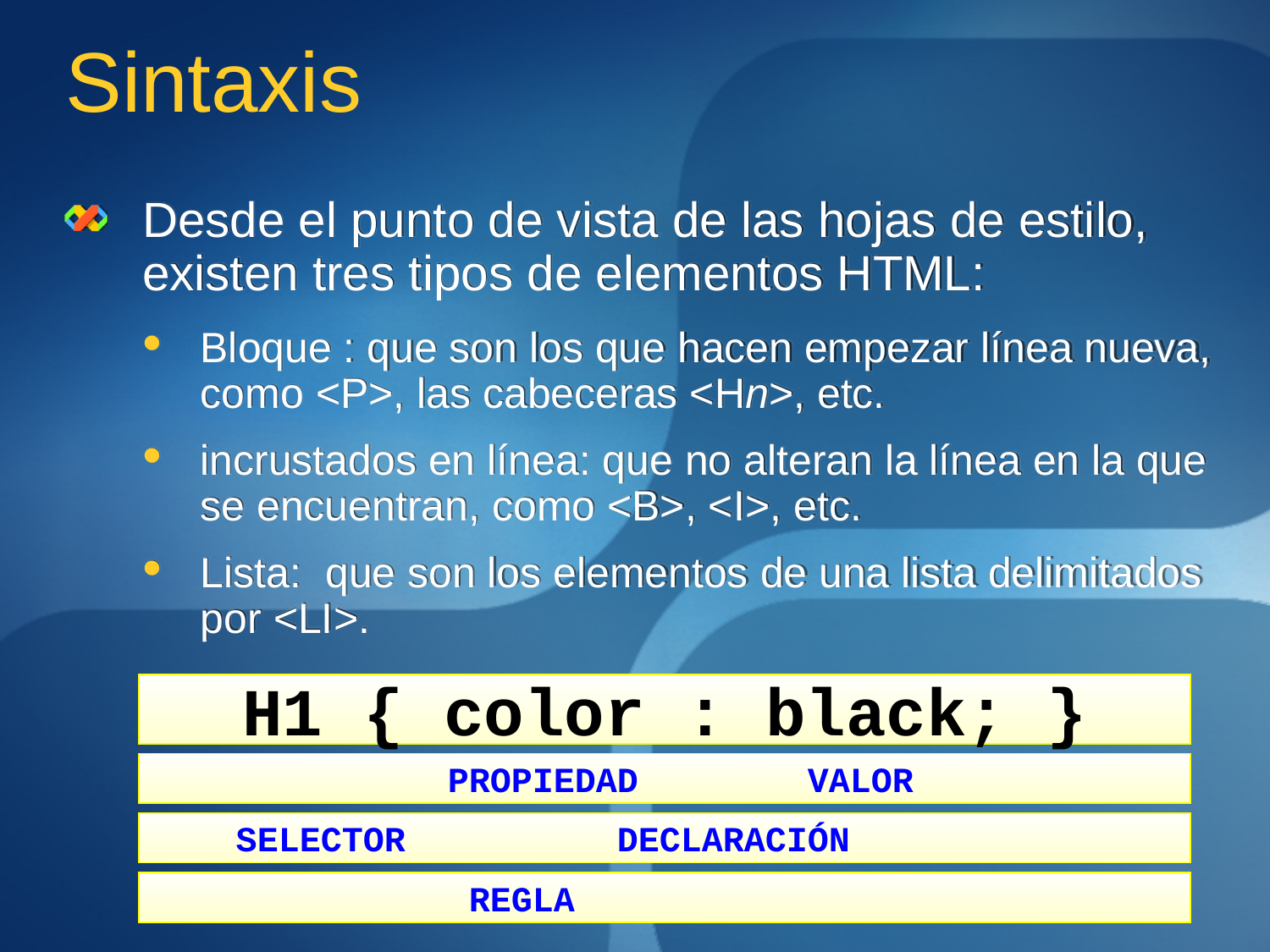

# Sintaxis
Desde el punto de vista de las hojas de estilo, existen tres tipos de elementos HTML:
Bloque : que son los que hacen empezar línea nueva, como <P>, las cabeceras <Hn>, etc.
incrustados en línea: que no alteran la línea en la que se encuentran, como <B>, <I>, etc.
Lista:  que son los elementos de una lista delimitados por <LI>.
H1 { color : black; }
		  PROPIEDAD		 VALOR
    SELECTOR	    DECLARACIÓN
		   REGLA